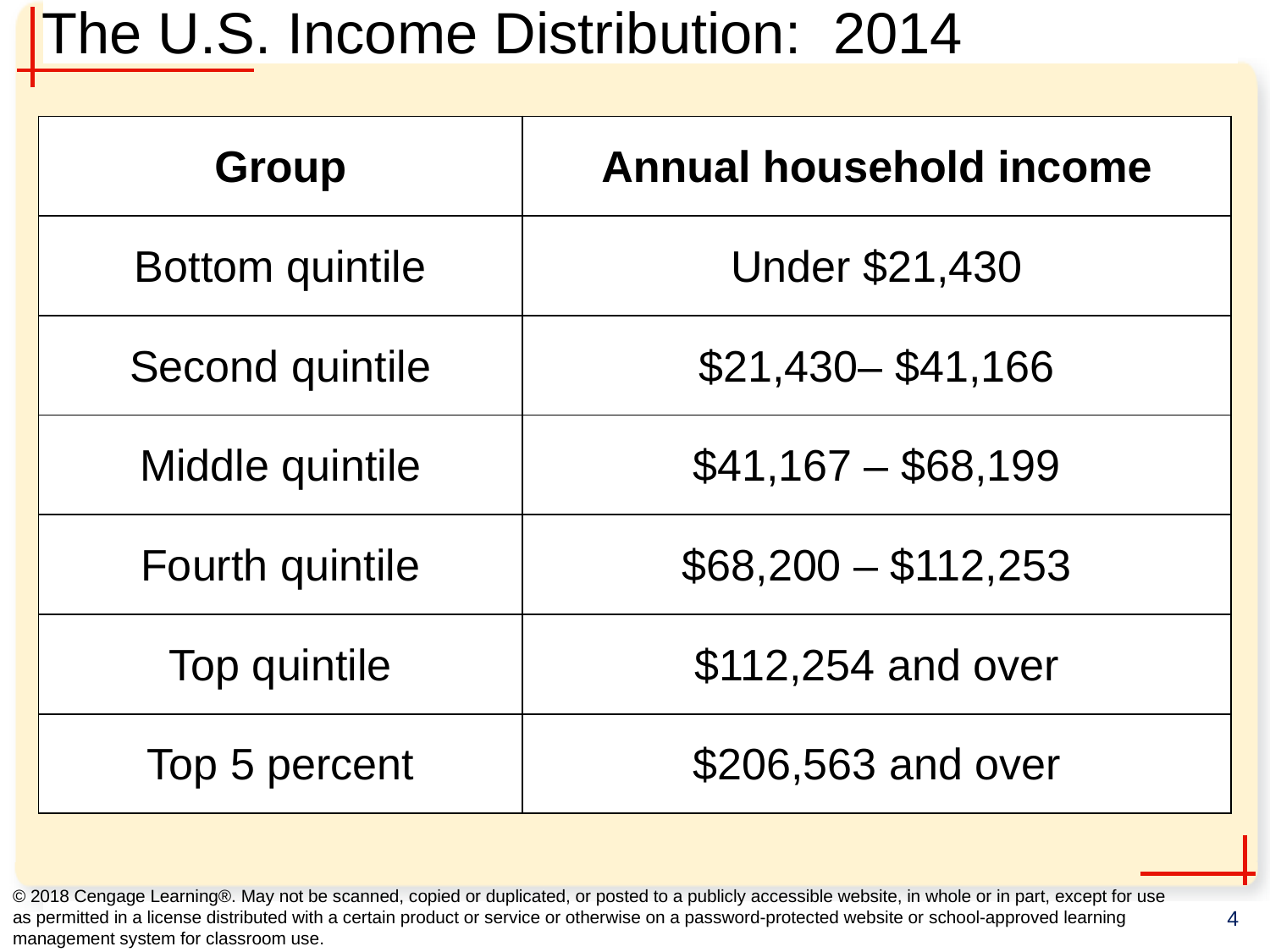

# The U.S. Income Distribution:  2014
| Group | Annual household income |
| --- | --- |
| Bottom quintile | Under $21,430 |
| Second quintile | $21,430– $41,166 |
| Middle quintile | $41,167 – $68,199 |
| Fourth quintile | $68,200 – $112,253 |
| Top quintile | $112,254 and over |
| Top 5 percent | $206,563 and over |
© 2018 Cengage Learning®. May not be scanned, copied or duplicated, or posted to a publicly accessible website, in whole or in part, except for use as permitted in a license distributed with a certain product or service or otherwise on a password-protected website or school-approved learning management system for classroom use.
4